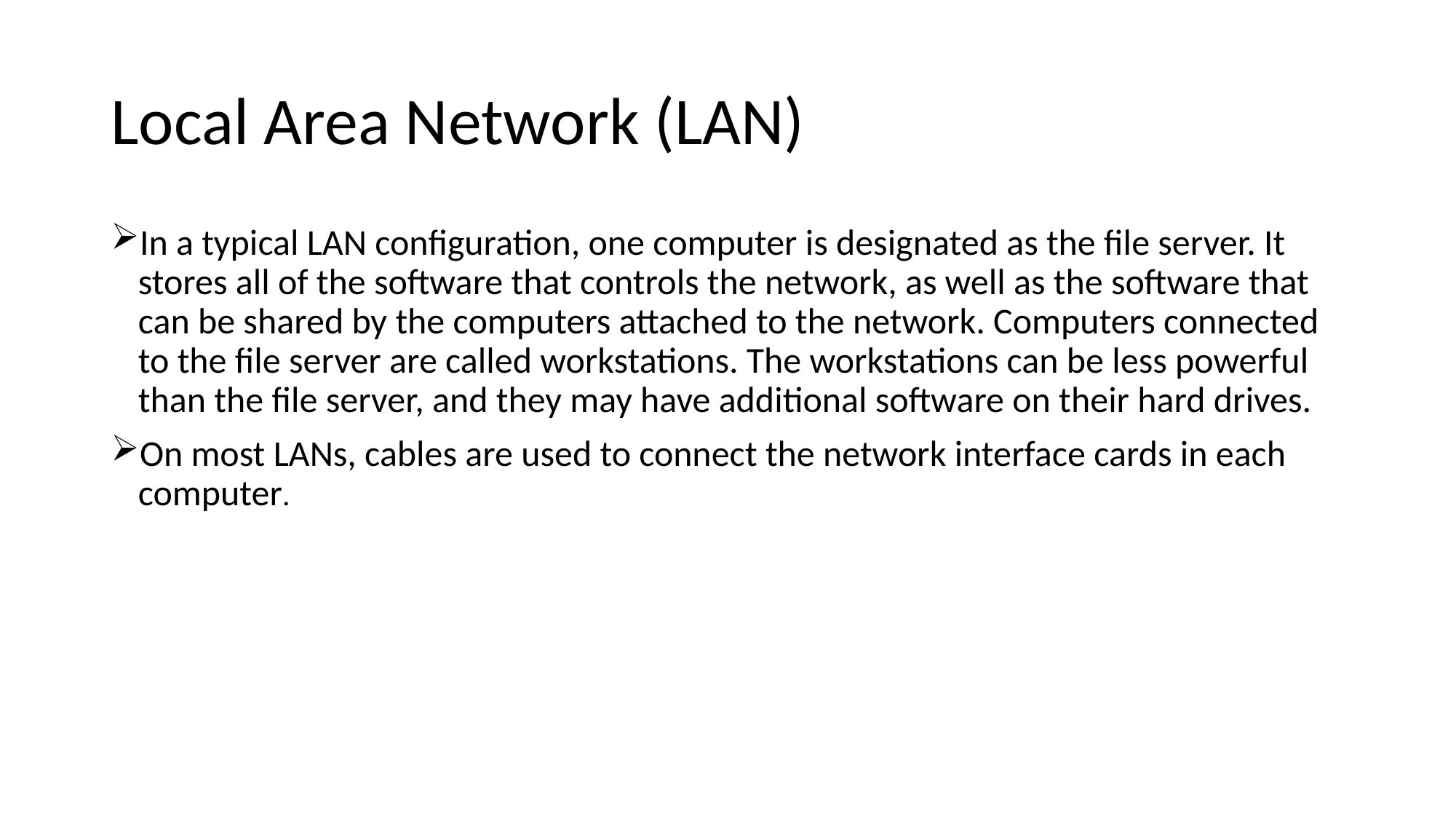

# Local Area Network (LAN)
In a typical LAN configuration, one computer is designated as the file server. It stores all of the software that controls the network, as well as the software that can be shared by the computers attached to the network. Computers connected to the file server are called workstations. The workstations can be less powerful than the file server, and they may have additional software on their hard drives.
On most LANs, cables are used to connect the network interface cards in each computer.